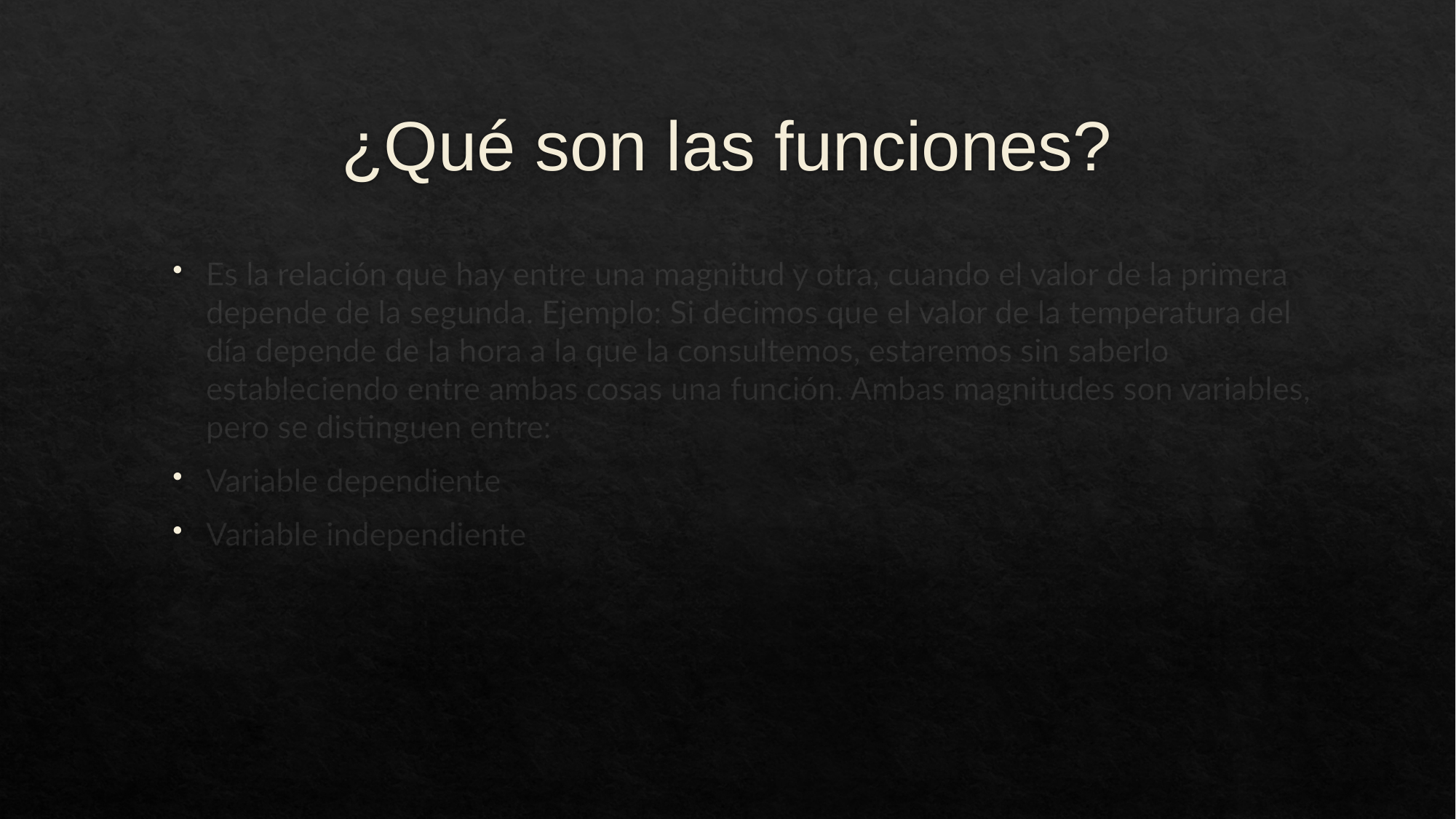

# ¿Qué son las funciones?
Es la relación que hay entre una magnitud y otra, cuando el valor de la primera depende de la segunda. Ejemplo: Si decimos que el valor de la temperatura del día depende de la hora a la que la consultemos, estaremos sin saberlo estableciendo entre ambas cosas una función. Ambas magnitudes son variables, pero se distinguen entre:
Variable dependiente
Variable independiente